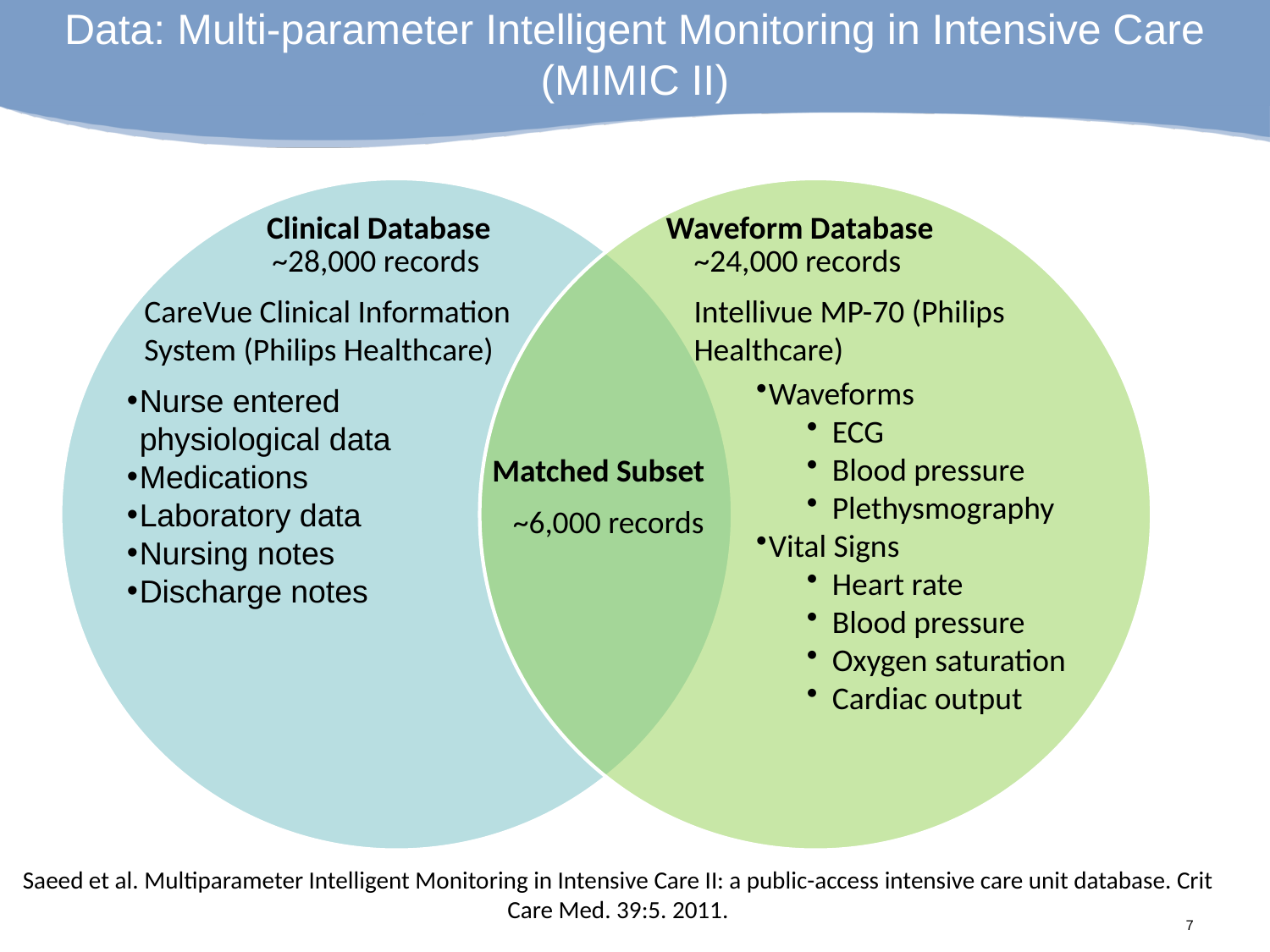

# Data: Multi-parameter Intelligent Monitoring in Intensive Care (MIMIC II)

Clinical Database
Waveform Database
~28,000 records
~24,000 records
CareVue Clinical Information System (Philips Healthcare)
Intellivue MP-70 (Philips Healthcare)
Waveforms
ECG
Blood pressure
Plethysmography
Vital Signs
Heart rate
Blood pressure
Oxygen saturation
Cardiac output
Nurse entered physiological data
Medications
Laboratory data
Nursing notes
Discharge notes

Matched Subset
~6,000 records
Saeed et al. Multiparameter Intelligent Monitoring in Intensive Care II: a public-access intensive care unit database. Crit Care Med. 39:5. 2011.
7